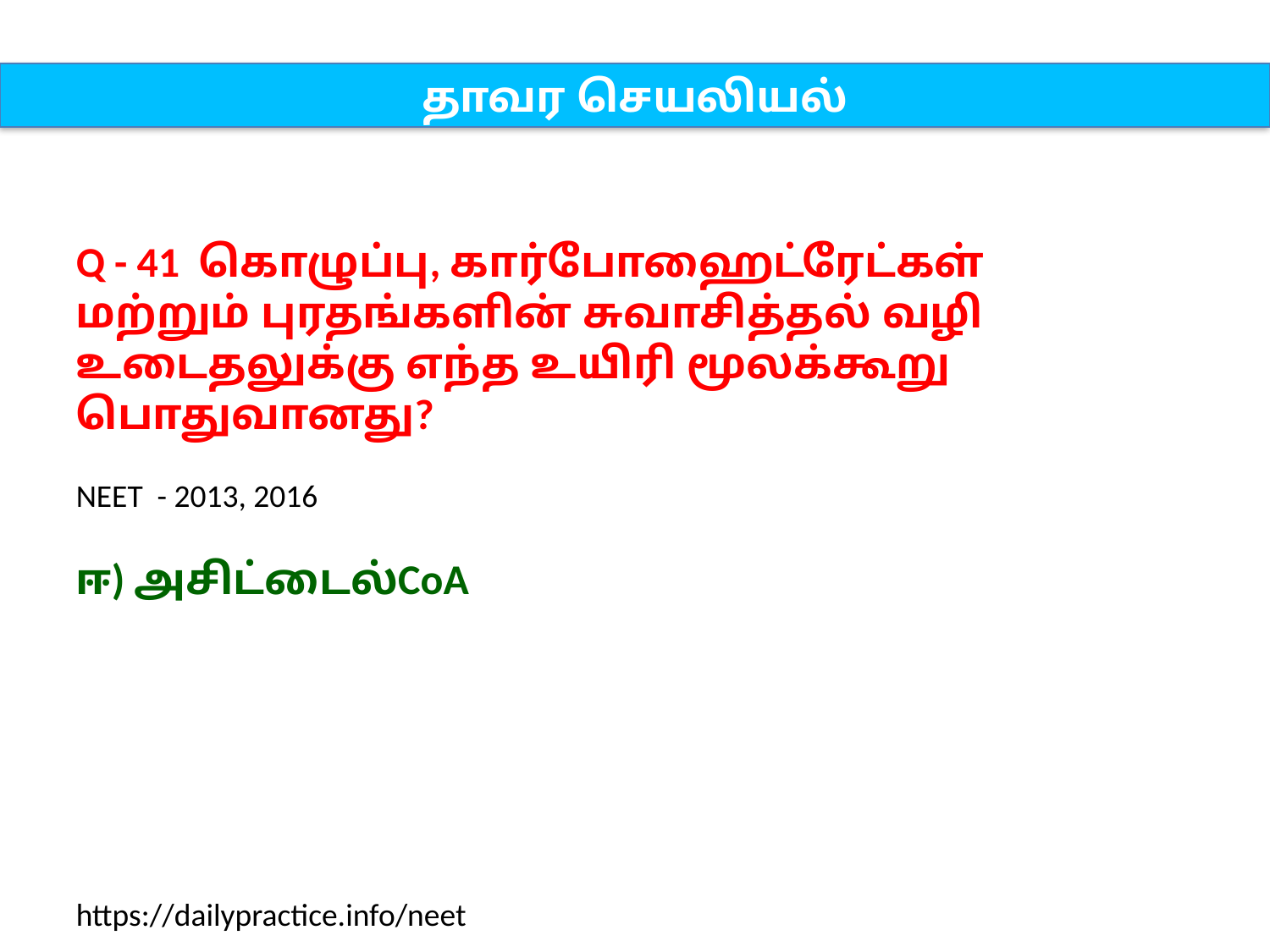

தாவர செயலியல்

Q - 41  கொழுப்பு, கார்போஹைட்ரேட்கள் மற்றும் புரதங்களின் சுவாசித்தல் வழி உடைதலுக்கு எந்த உயிரி மூலக்கூறு பொதுவானது?

NEET  - 2013, 2016

ஈ) அசிட்டைல்CoA
https://dailypractice.info/neet